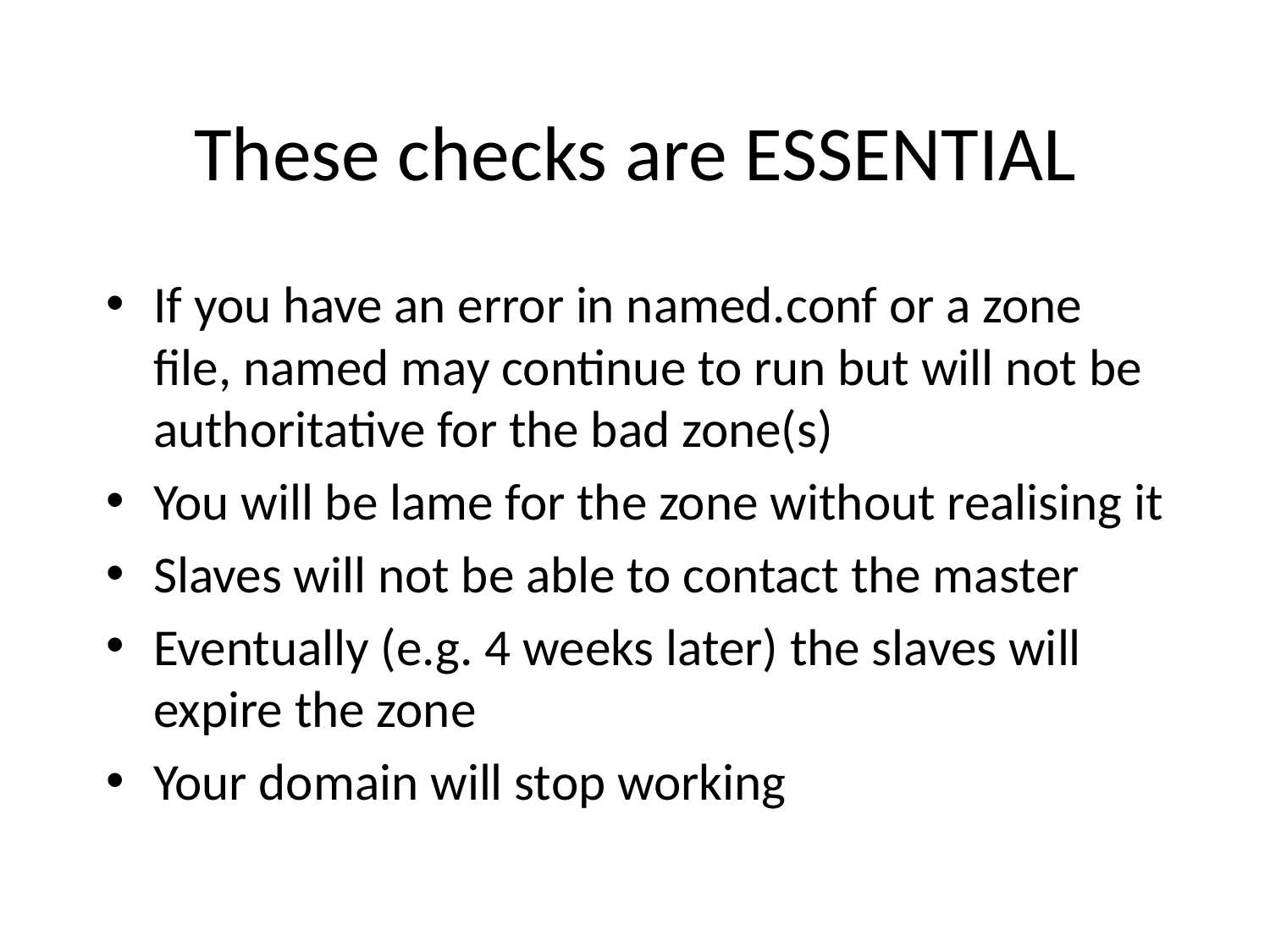

# These checks are ESSENTIAL
If you have an error in named.conf or a zone file, named may continue to run but will not be authoritative for the bad zone(s)‏
You will be lame for the zone without realising it
Slaves will not be able to contact the master
Eventually (e.g. 4 weeks later) the slaves will expire the zone
Your domain will stop working